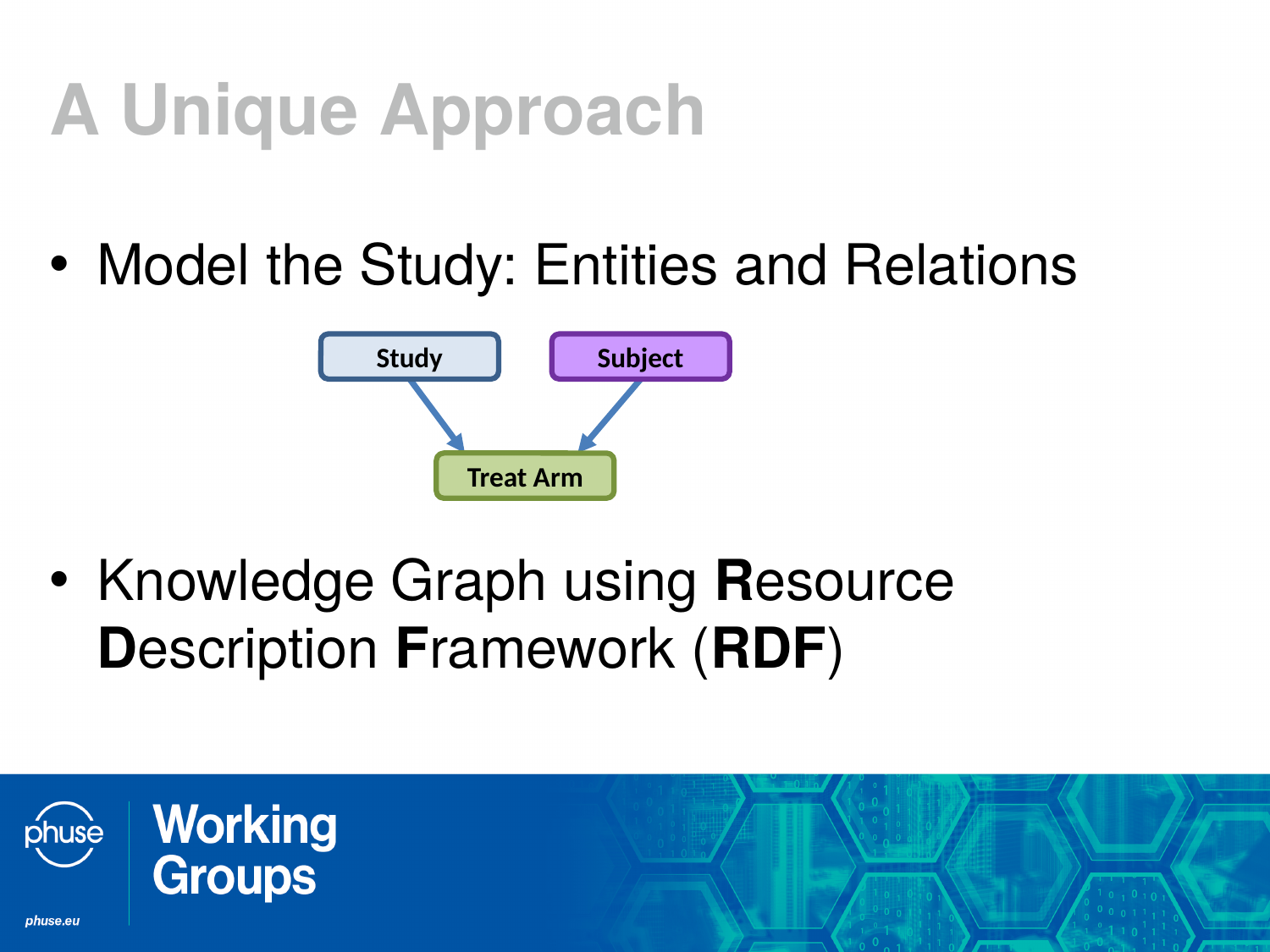

# A Unique Approach
Model the Study: Entities and Relations

Study
Subject
Treat Arm
Knowledge Graph using Resource Description Framework (RDF)